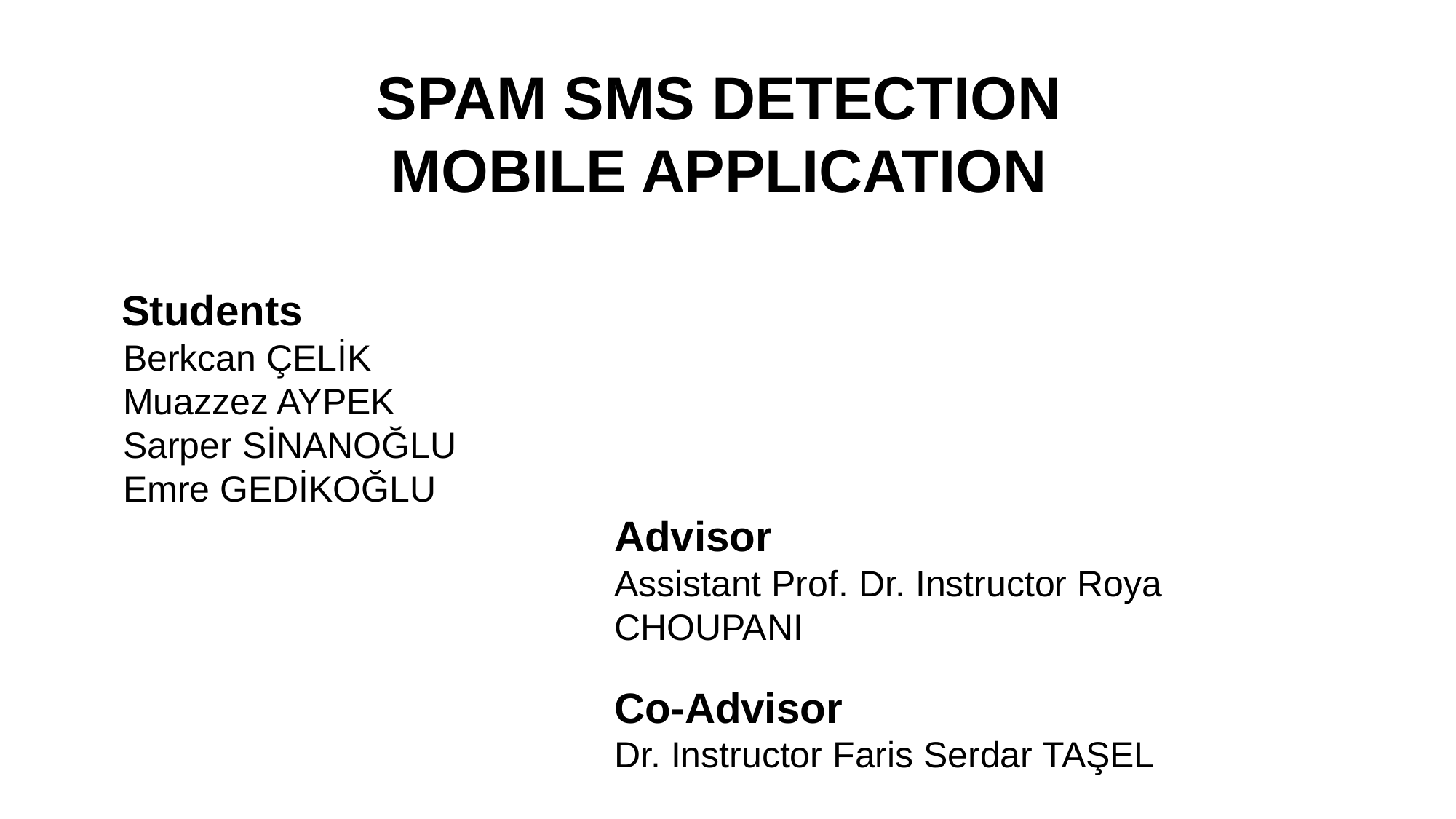

# SPAM SMS DETECTION
MOBILE APPLICATION
Students
Berkcan ÇELİK
Muazzez AYPEK
Sarper SİNANOĞLU
Emre GEDİKOĞLU
Advisor
Assistant Prof. Dr. Instructor Roya CHOUPANI

Co-Advisor
Dr. Instructor Faris Serdar TAŞEL